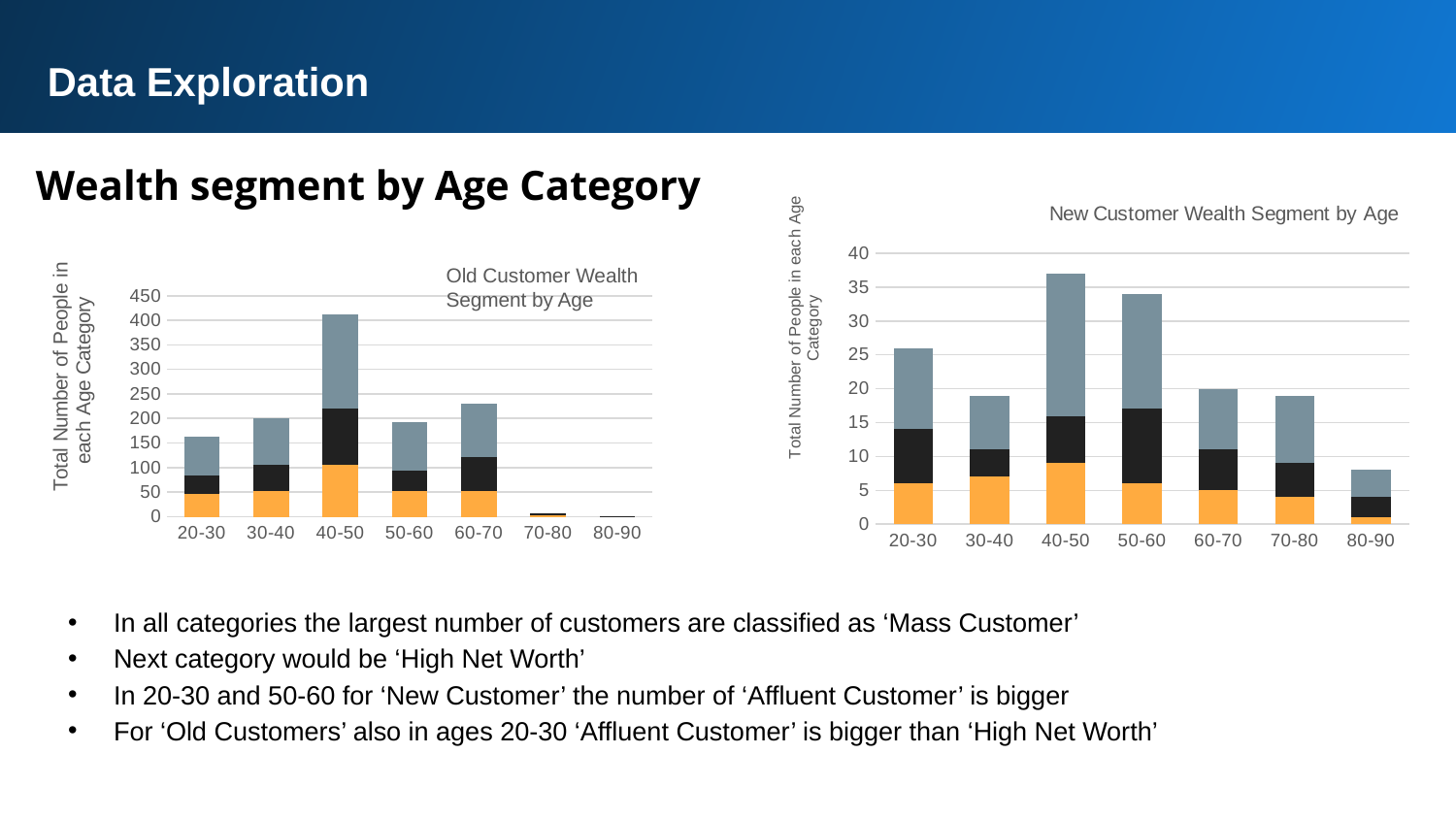

Data Exploration
Wealth segment by Age Category

### Chart: New Customer Wealth Segment by Age

| Category | Affluent Customer | High Net Worth | Mass Customer |
|---|---|---|---|
| 20-30 | 6.0 | 8.0 | 12.0 |
| 30-40 | 7.0 | 4.0 | 8.0 |
| 40-50 | 9.0 | 7.0 | 21.0 |
| 50-60 | 6.0 | 11.0 | 17.0 |
| 60-70 | 5.0 | 6.0 | 9.0 |
| 70-80 | 4.0 | 5.0 | 10.0 |
| 80-90 | 1.0 | 3.0 | 4.0 |

### Chart

| Category | Affluent Customer | High Net Worth | Mass Customer |
|---|---|---|---|
| 20-30 | 47.0 | 37.0 | 78.0 |
| 30-40 | 53.0 | 53.0 | 95.0 |
| 40-50 | 105.0 | 116.0 | 191.0 |
| 50-60 | 52.0 | 42.0 | 98.0 |
| 60-70 | 53.0 | 69.0 | 108.0 |
| 70-80 | 3.0 | 4.0 | None |
| 80-90 | None | 1.0 | None |
Old Customer Wealth Segment by Age
In all categories the largest number of customers are classified as ‘Mass Customer’
Next category would be ‘High Net Worth’
In 20-30 and 50-60 for ‘New Customer’ the number of ‘Affluent Customer’ is bigger
For ‘Old Customers’ also in ages 20-30 ‘Affluent Customer’ is bigger than ‘High Net Worth’